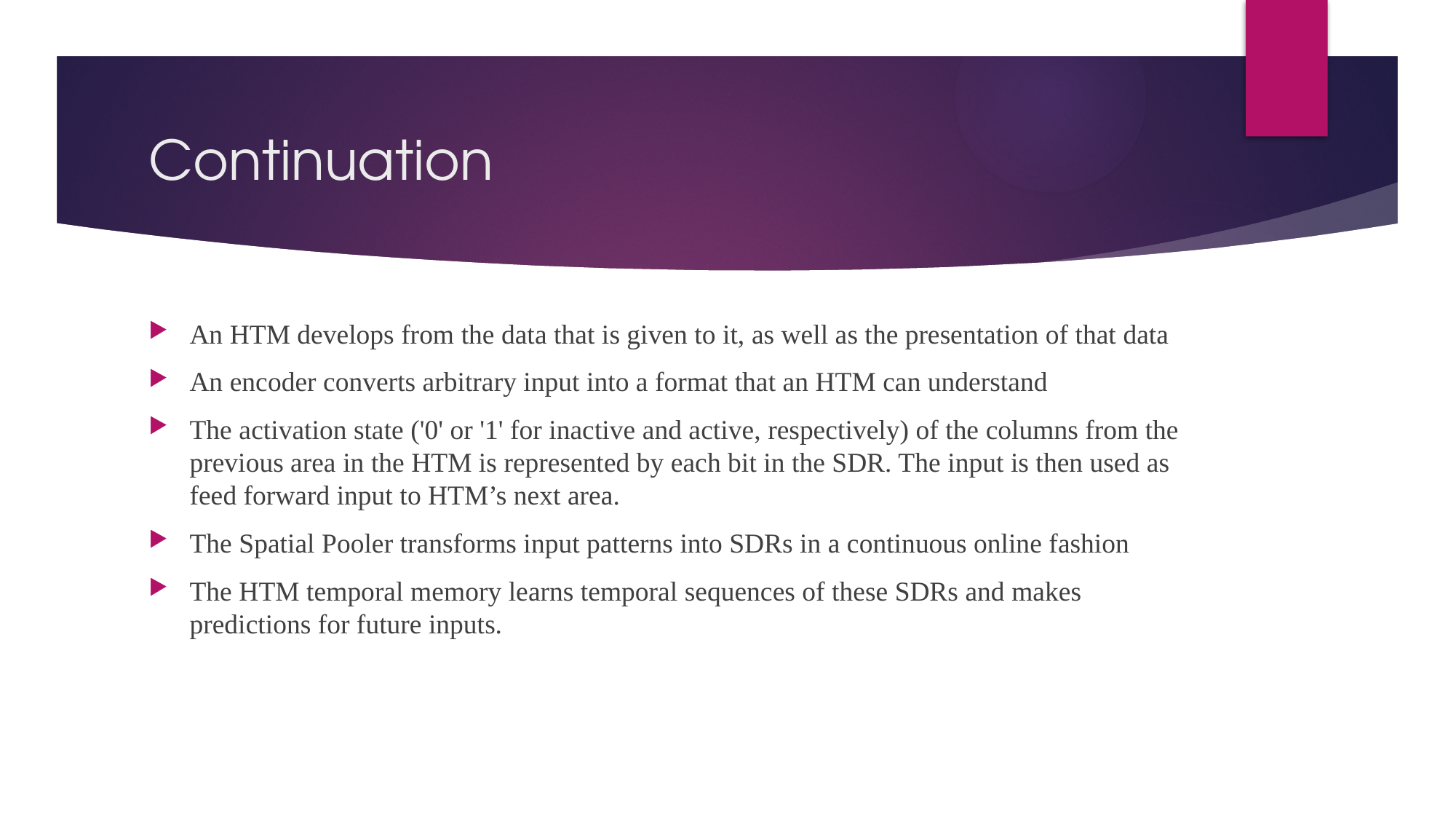

# Continuation
An HTM develops from the data that is given to it, as well as the presentation of that data
An encoder converts arbitrary input into a format that an HTM can understand
The activation state ('0' or '1' for inactive and active, respectively) of the columns from the previous area in the HTM is represented by each bit in the SDR. The input is then used as feed forward input to HTM’s next area.
The Spatial Pooler transforms input patterns into SDRs in a continuous online fashion
The HTM temporal memory learns temporal sequences of these SDRs and makes predictions for future inputs.